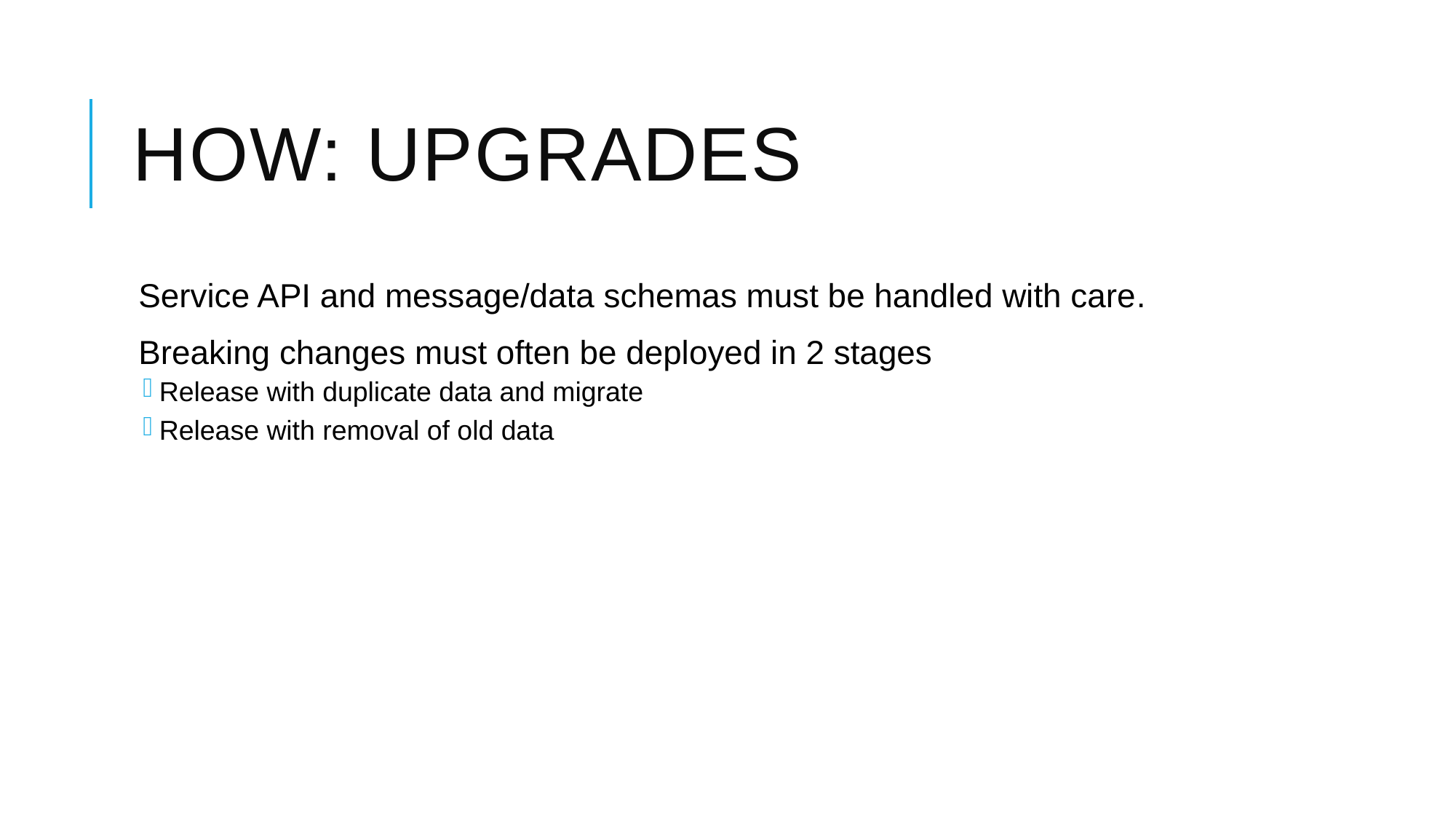

# HOW: Upgrades
Service API and message/data schemas must be handled with care.
Breaking changes must often be deployed in 2 stages
Release with duplicate data and migrate
Release with removal of old data